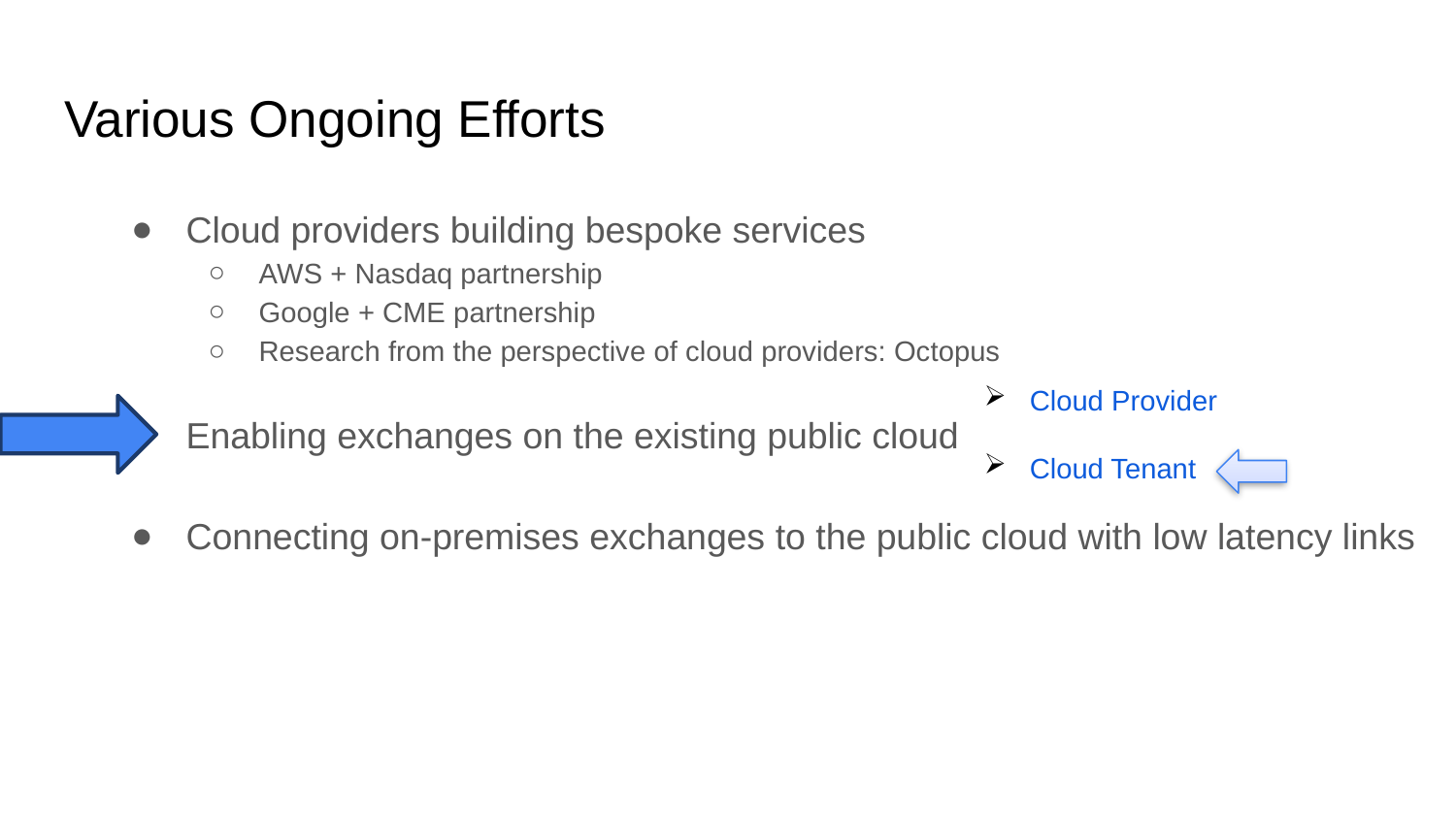

# Various Ongoing Efforts
Cloud providers building bespoke services
AWS + Nasdaq partnership
Google + CME partnership
Research from the perspective of cloud providers: Octopus
Enabling exchanges on the existing public cloud

Connecting on-premises exchanges to the public cloud with low latency links
Cloud Provider

Cloud Tenant